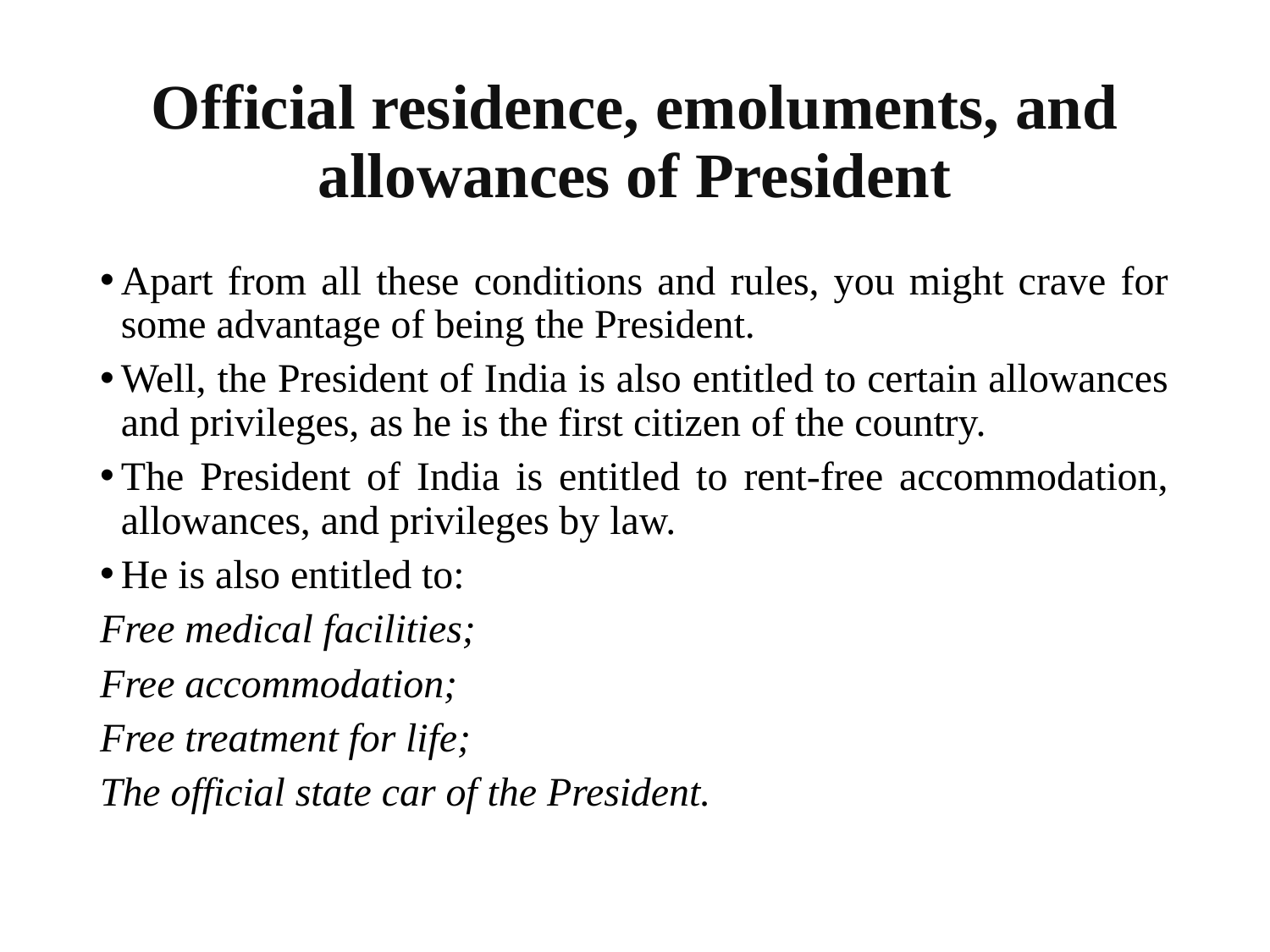

# Official residence, emoluments, and allowances of President
Apart from all these conditions and rules, you might crave for some advantage of being the President.
Well, the President of India is also entitled to certain allowances and privileges, as he is the first citizen of the country.
The President of India is entitled to rent-free accommodation, allowances, and privileges by law.
He is also entitled to:
Free medical facilities;
Free accommodation;
Free treatment for life;
The official state car of the President.